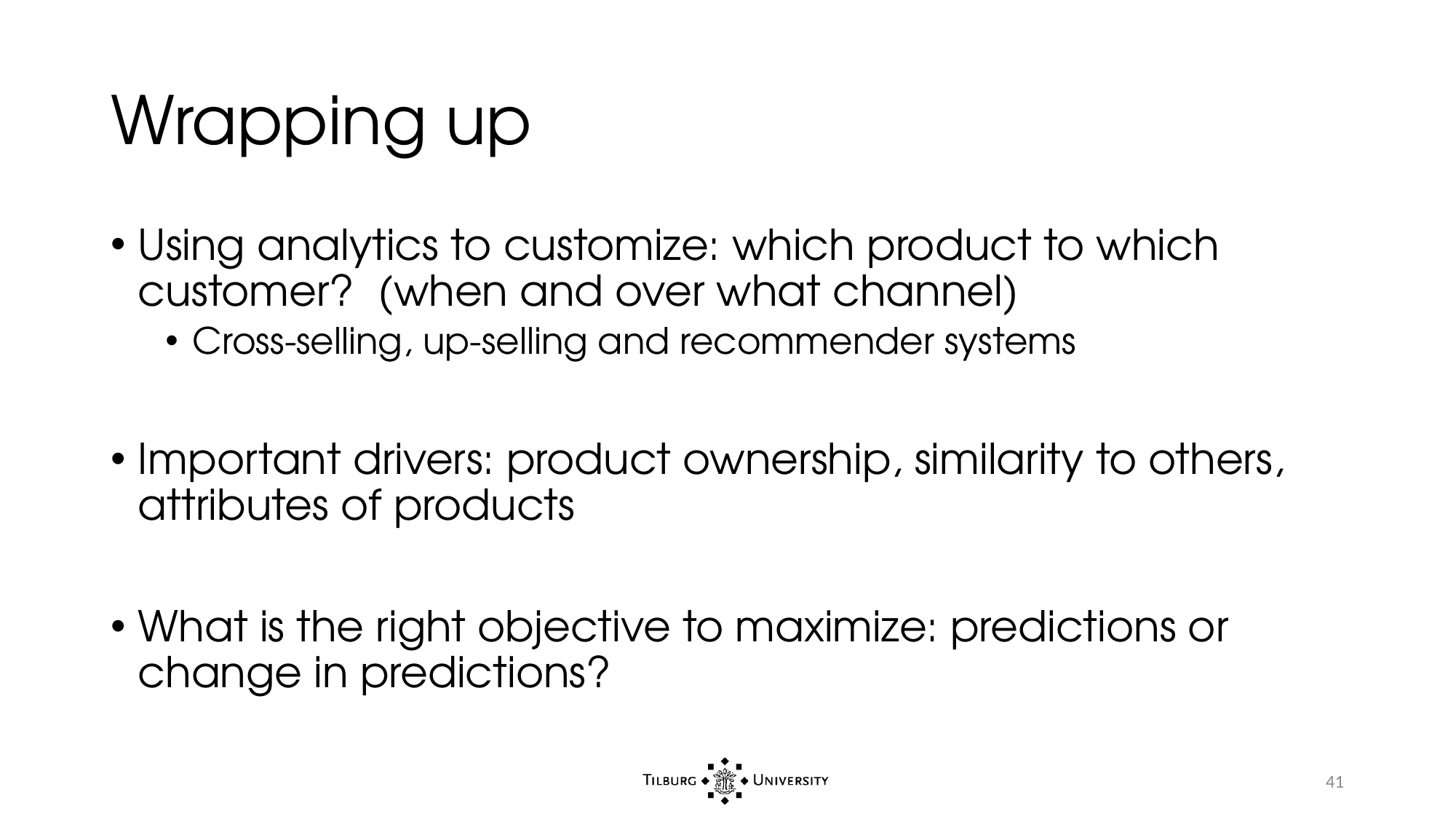

# Wrapping up
Using analytics to customize: which product to which customer?  (when and over what channel)
Cross-selling, up-selling and recommender systems

Important drivers: product ownership, similarity to others, attributes of products

What is the right objective to maximize: predictions or change in predictions?
41